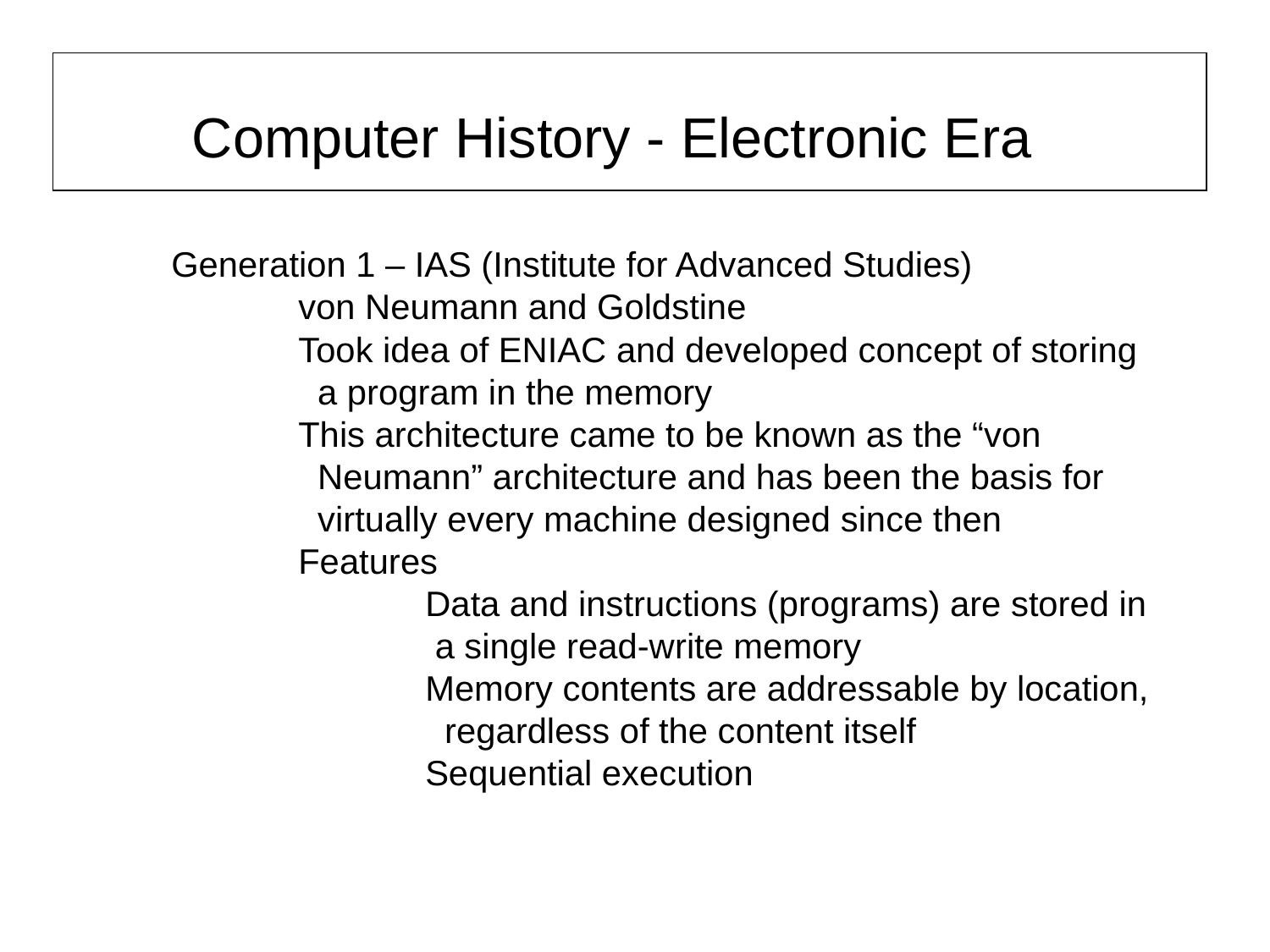

Computer History - Electronic Era
Generation 1 – IAS (Institute for Advanced Studies)
	von Neumann and Goldstine
	Took idea of ENIAC and developed concept of storing
	  a program in the memory
	This architecture came to be known as the “von
	  Neumann” architecture and has been the basis for
	  virtually every machine designed since then
	Features
		Data and instructions (programs) are stored in
		 a single read-write memory
		Memory contents are addressable by location,
		  regardless of the content itself
		Sequential execution